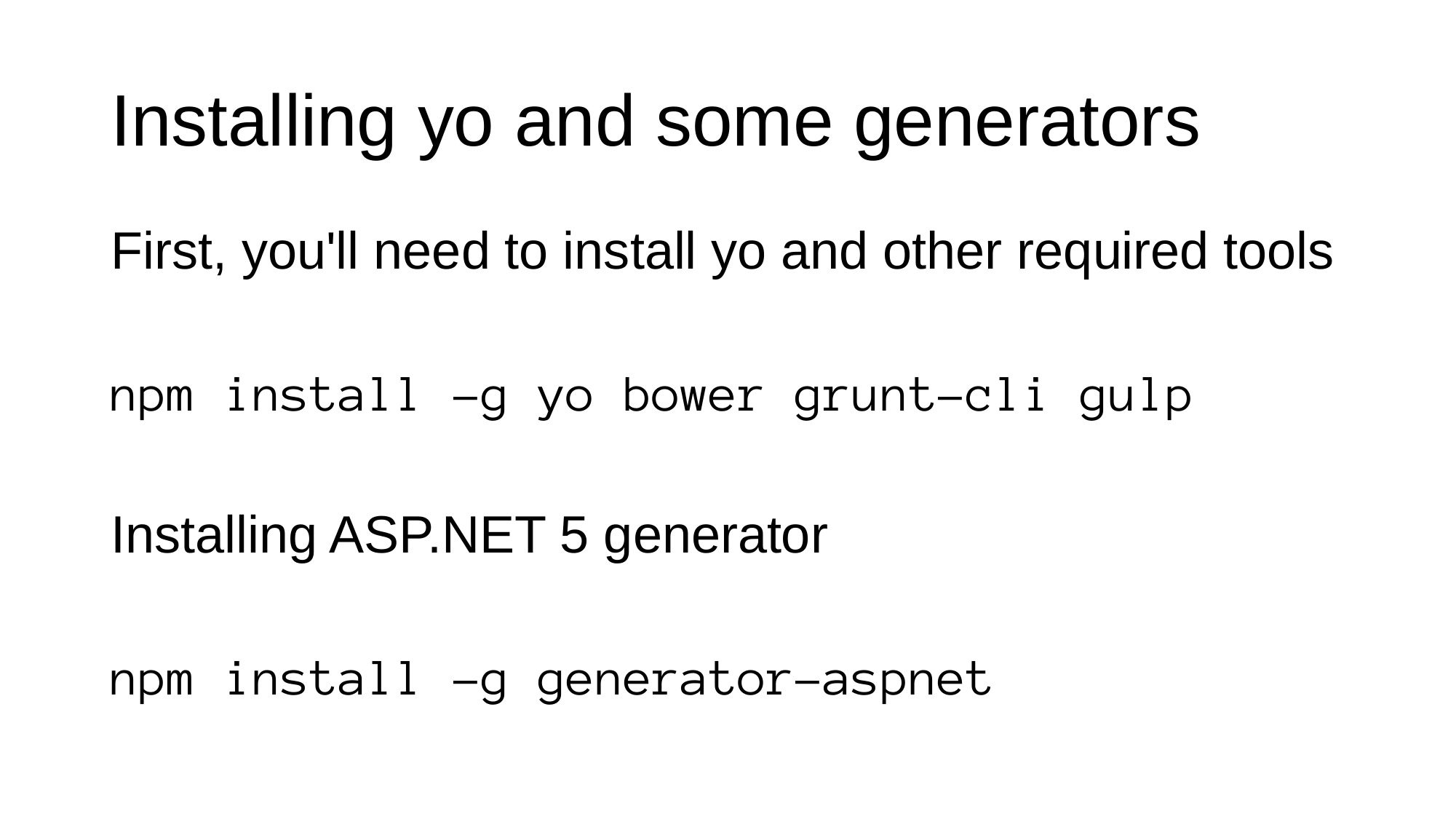

# Installing yo and some generators
First, you'll need to install yo and other required tools

npm install -g yo bower grunt-cli gulp

Installing ASP.NET 5 generator

npm install -g generator-aspnet